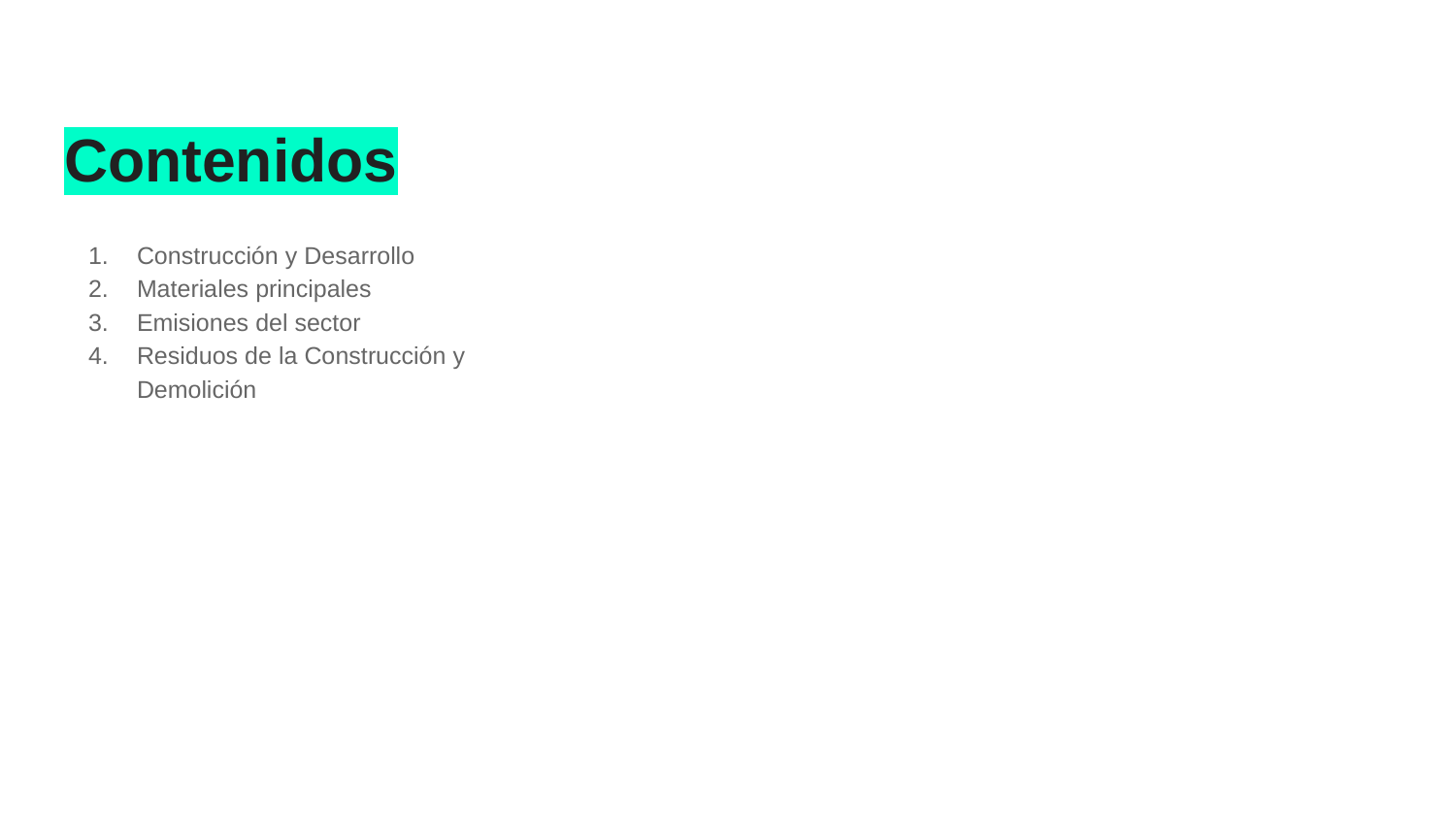

# Contenidos
Construcción y Desarrollo
Materiales principales
Emisiones del sector
Residuos de la Construcción y Demolición